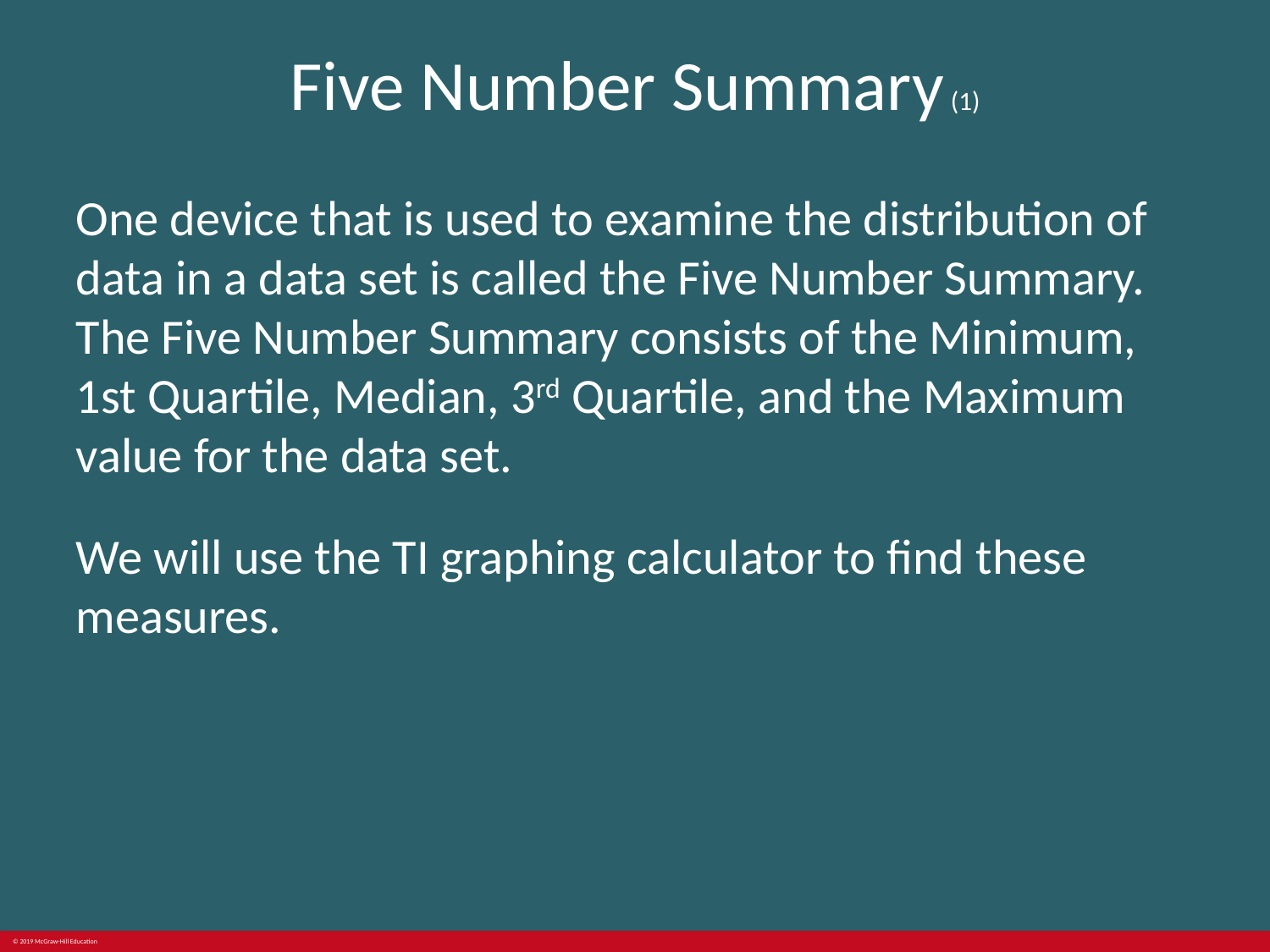

# Five Number Summary (1)
One device that is used to examine the distribution of data in a data set is called the Five Number Summary. The Five Number Summary consists of the Minimum, 1st Quartile, Median, 3rd Quartile, and the Maximum value for the data set.
We will use the TI graphing calculator to find these measures.